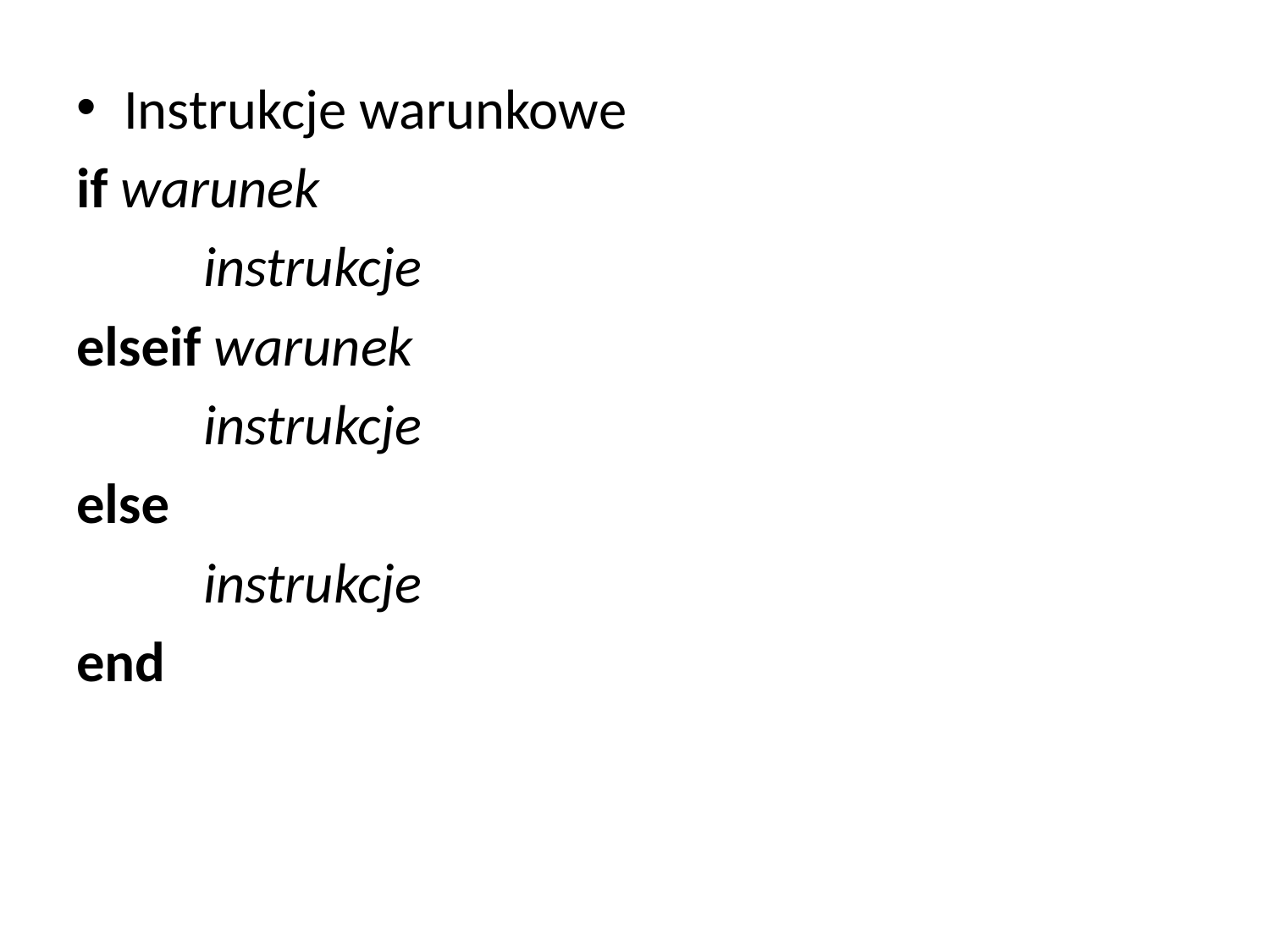

Instrukcje warunkowe
if warunek
	instrukcje
elseif warunek
	instrukcje
else
	instrukcje
end